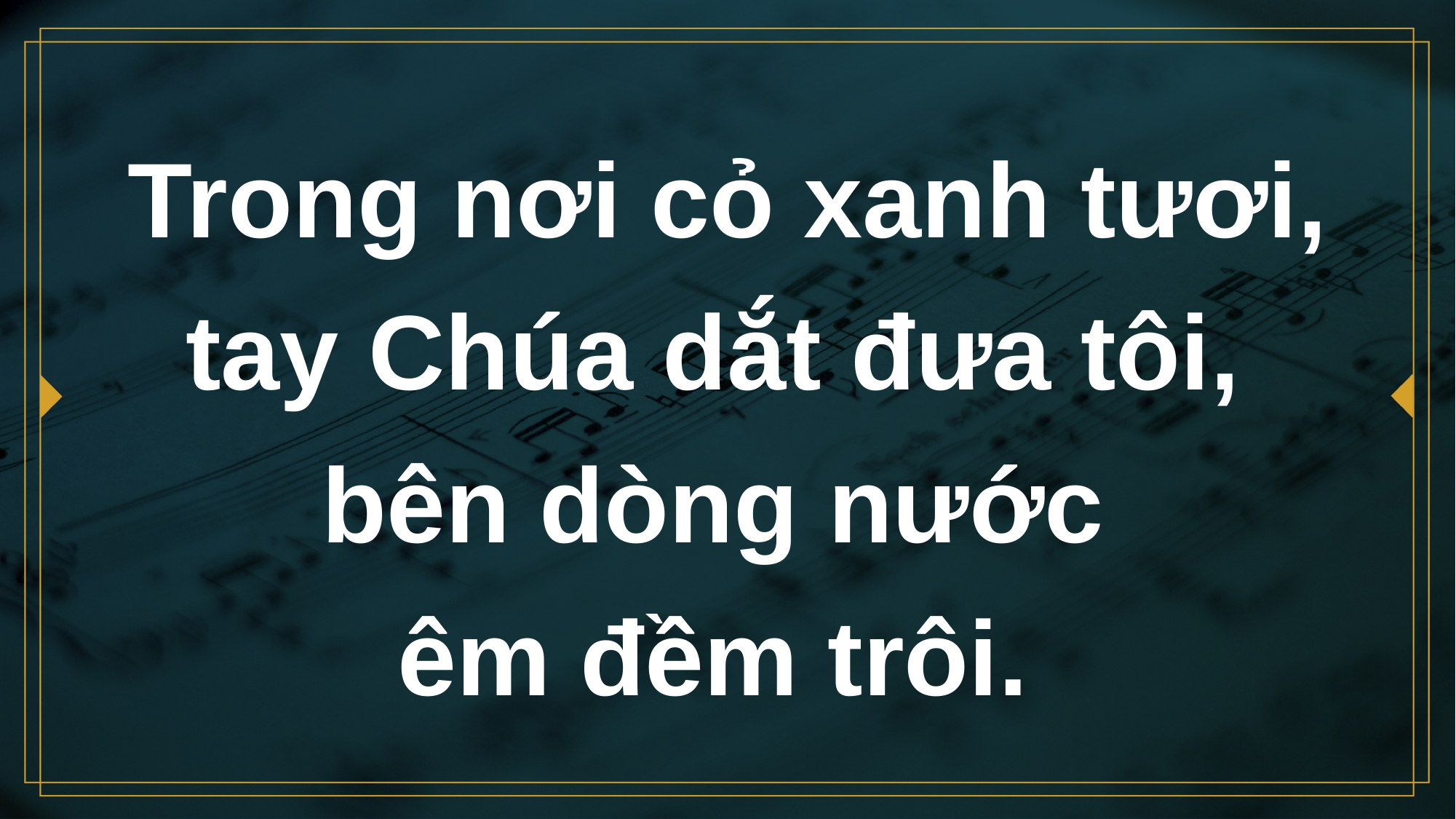

# Trong nơi cỏ xanh tươi, tay Chúa dắt đưa tôi, bên dòng nước êm đềm trôi.